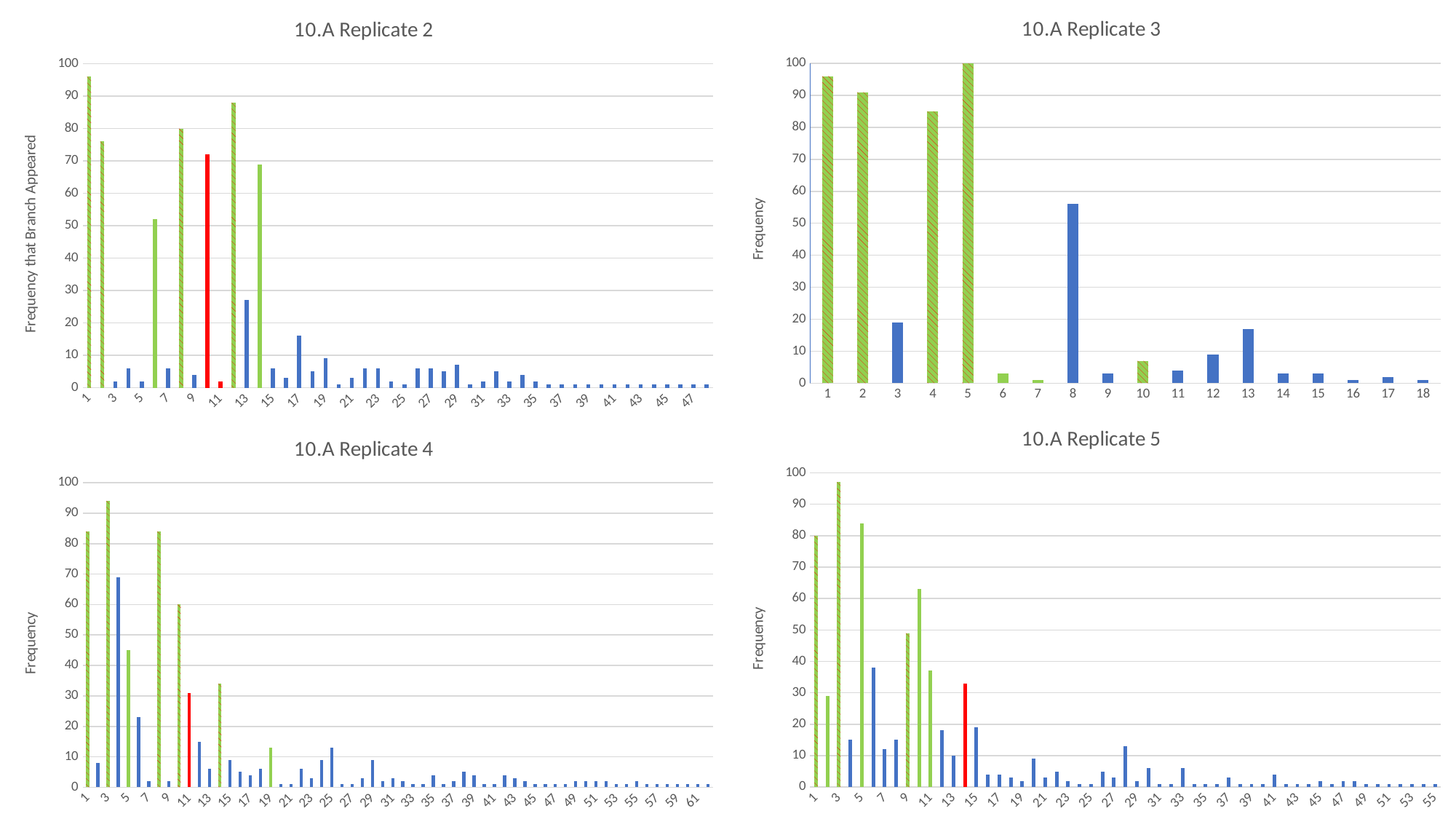

### Chart: 10.A Replicate 2

| Category |  |
|---|---|
| 1 | 96.0 |
| 2 | 76.0 |
| 3 | 2.0 |
| 4 | 6.0 |
| 5 | 2.0 |
| 6 | 52.0 |
| 7 | 6.0 |
| 8 | 80.0 |
| 9 | 4.0 |
| 10 | 72.0 |
| 11 | 2.0 |
| 12 | 88.0 |
| 13 | 27.0 |
| 14 | 69.0 |
| 15 | 6.0 |
| 16 | 3.0 |
| 17 | 16.0 |
| 18 | 5.0 |
| 19 | 9.0 |
| 20 | 1.0 |
| 21 | 3.0 |
| 22 | 6.0 |
| 23 | 6.0 |
| 24 | 2.0 |
| 25 | 1.0 |
| 26 | 6.0 |
| 27 | 6.0 |
| 28 | 5.0 |
| 29 | 7.0 |
| 30 | 1.0 |
| 31 | 2.0 |
| 32 | 5.0 |
| 33 | 2.0 |
| 34 | 4.0 |
| 35 | 2.0 |
| 36 | 1.0 |
| 37 | 1.0 |
| 38 | 1.0 |
| 39 | 1.0 |
| 40 | 1.0 |
| 41 | 1.0 |
| 42 | 1.0 |
| 43 | 1.0 |
| 44 | 1.0 |
| 45 | 1.0 |
| 46 | 1.0 |
| 47 | 1.0 |
| 48 | 1.0 |

### Chart: 10.A Replicate 3

| Category | Count |
|---|---|
| 1 | 96.0 |
| 2 | 91.0 |
| 3 | 19.0 |
| 4 | 85.0 |
| 5 | 100.0 |
| 6 | 3.0 |
| 7 | 1.0 |
| 8 | 56.0 |
| 9 | 3.0 |
| 10 | 7.0 |
| 11 | 4.0 |
| 12 | 9.0 |
| 13 | 17.0 |
| 14 | 3.0 |
| 15 | 3.0 |
| 16 | 1.0 |
| 17 | 2.0 |
| 18 | 1.0 |

### Chart: 10.A Replicate 5

| Category | Count |
|---|---|
| 1 | 80.0 |
| 2 | 29.0 |
| 3 | 97.0 |
| 4 | 15.0 |
| 5 | 84.0 |
| 6 | 38.0 |
| 7 | 12.0 |
| 8 | 15.0 |
| 9 | 49.0 |
| 10 | 63.0 |
| 11 | 37.0 |
| 12 | 18.0 |
| 13 | 10.0 |
| 14 | 33.0 |
| 15 | 19.0 |
| 16 | 4.0 |
| 17 | 4.0 |
| 18 | 3.0 |
| 19 | 2.0 |
| 20 | 9.0 |
| 21 | 3.0 |
| 22 | 5.0 |
| 23 | 2.0 |
| 24 | 1.0 |
| 25 | 1.0 |
| 26 | 5.0 |
| 27 | 3.0 |
| 28 | 13.0 |
| 29 | 2.0 |
| 30 | 6.0 |
| 31 | 1.0 |
| 32 | 1.0 |
| 33 | 6.0 |
| 34 | 1.0 |
| 35 | 1.0 |
| 36 | 1.0 |
| 37 | 3.0 |
| 38 | 1.0 |
| 39 | 1.0 |
| 40 | 1.0 |
| 41 | 4.0 |
| 42 | 1.0 |
| 43 | 1.0 |
| 44 | 1.0 |
| 45 | 2.0 |
| 46 | 1.0 |
| 47 | 2.0 |
| 48 | 2.0 |
| 49 | 1.0 |
| 50 | 1.0 |
| 51 | 1.0 |
| 52 | 1.0 |
| 53 | 1.0 |
| 54 | 1.0 |
| 55 | 1.0 |

### Chart: 10.A Replicate 4

| Category | Count |
|---|---|
| 1 | 84.0 |
| 2 | 8.0 |
| 3 | 94.0 |
| 4 | 69.0 |
| 5 | 45.0 |
| 6 | 23.0 |
| 7 | 2.0 |
| 8 | 84.0 |
| 9 | 2.0 |
| 10 | 60.0 |
| 11 | 31.0 |
| 12 | 15.0 |
| 13 | 6.0 |
| 14 | 34.0 |
| 15 | 9.0 |
| 16 | 5.0 |
| 17 | 4.0 |
| 18 | 6.0 |
| 19 | 13.0 |
| 20 | 1.0 |
| 21 | 1.0 |
| 22 | 6.0 |
| 23 | 3.0 |
| 24 | 9.0 |
| 25 | 13.0 |
| 26 | 1.0 |
| 27 | 1.0 |
| 28 | 3.0 |
| 29 | 9.0 |
| 30 | 2.0 |
| 31 | 3.0 |
| 32 | 2.0 |
| 33 | 1.0 |
| 34 | 1.0 |
| 35 | 4.0 |
| 36 | 1.0 |
| 37 | 2.0 |
| 38 | 5.0 |
| 39 | 4.0 |
| 40 | 1.0 |
| 41 | 1.0 |
| 42 | 4.0 |
| 43 | 3.0 |
| 44 | 2.0 |
| 45 | 1.0 |
| 46 | 1.0 |
| 47 | 1.0 |
| 48 | 1.0 |
| 49 | 2.0 |
| 50 | 2.0 |
| 51 | 2.0 |
| 52 | 2.0 |
| 53 | 1.0 |
| 54 | 1.0 |
| 55 | 2.0 |
| 56 | 1.0 |
| 57 | 1.0 |
| 58 | 1.0 |
| 59 | 1.0 |
| 60 | 1.0 |
| 61 | 1.0 |
| 62 | 1.0 |